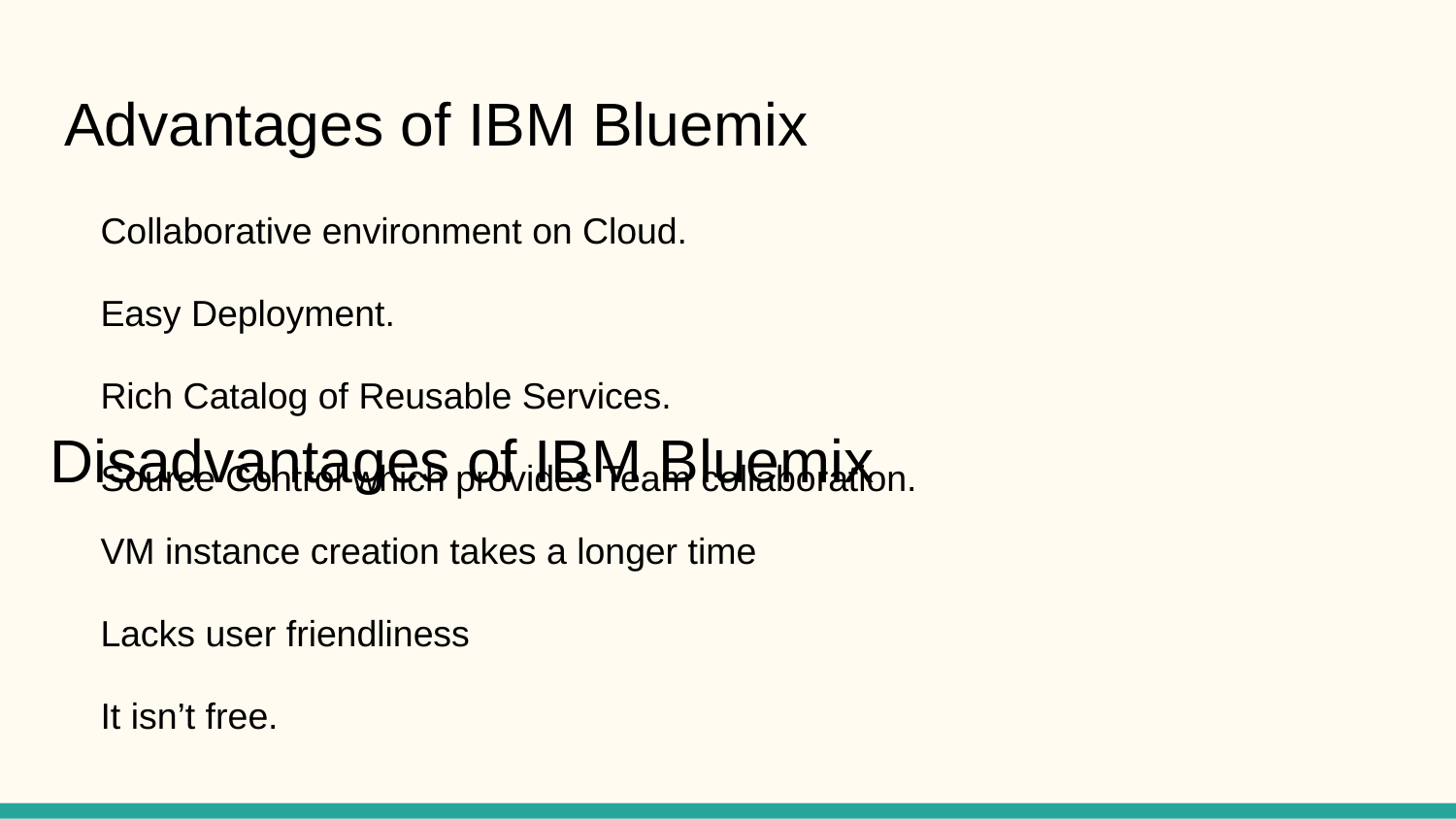

# Advantages of IBM Bluemix
Collaborative environment on Cloud.
Easy Deployment.
Rich Catalog of Reusable Services.
Source Control which provides Team collaboration.

Disadvantages of IBM Bluemix
VM instance creation takes a longer time
Lacks user friendliness
It isn’t free.